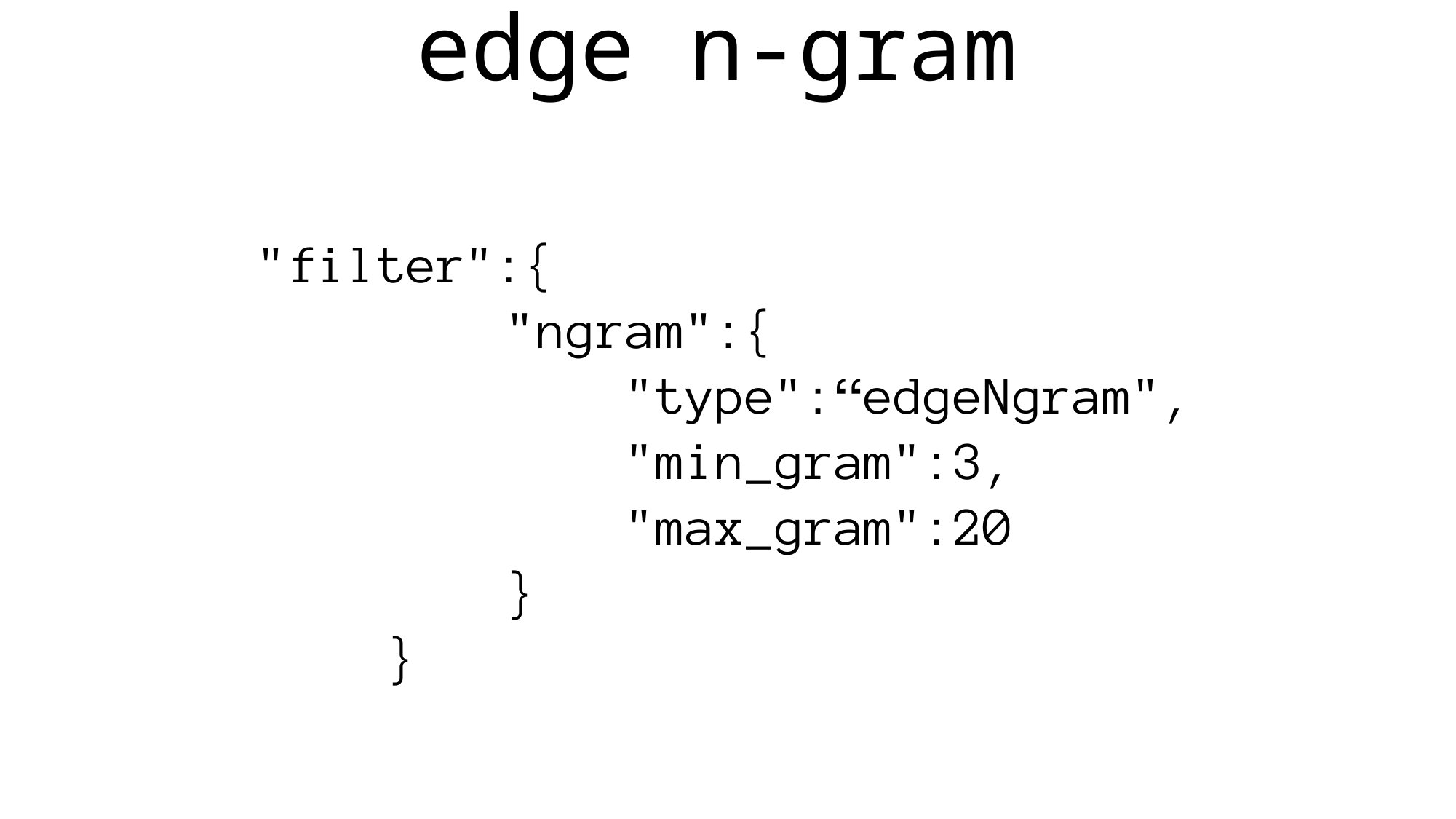

edge n-gram
|  |
| --- |
 	    "filter":{
                "ngram":{
                    "type":“edgeNgram",
                    "min_gram":3,
                    "max_gram":20
                }
            }